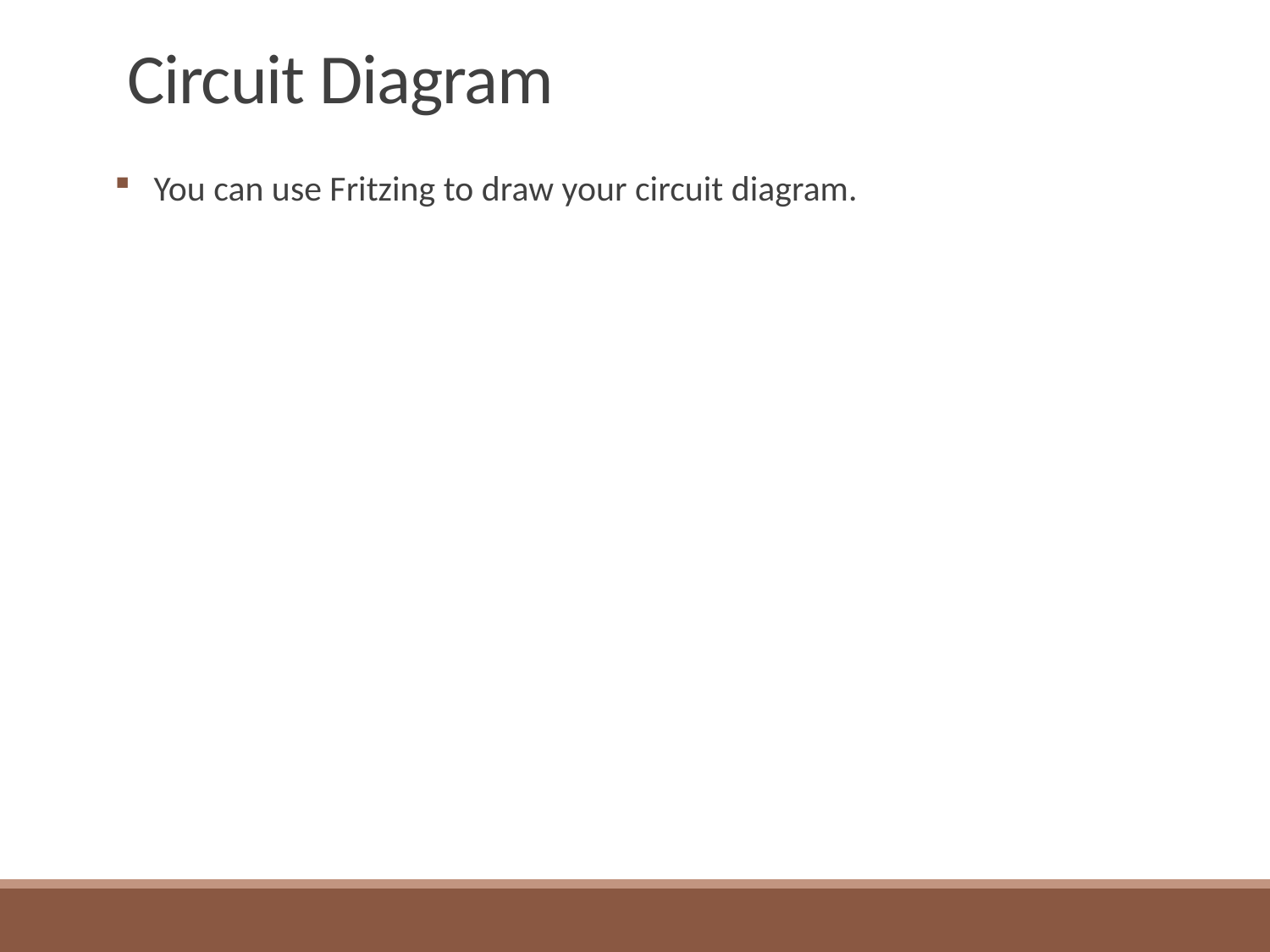

# Circuit Diagram
You can use Fritzing to draw your circuit diagram.